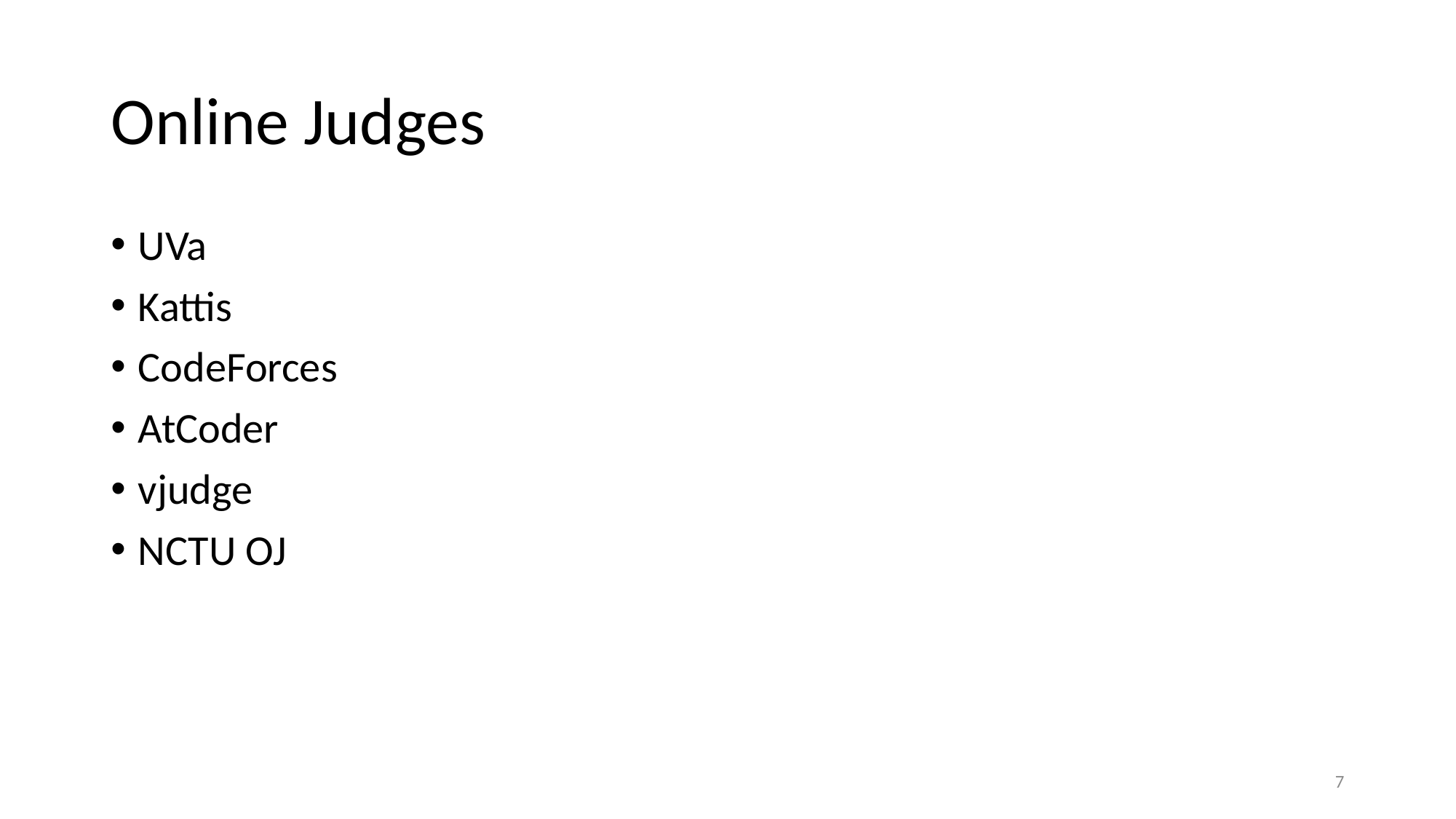

# Online Judges
UVa
Kattis
CodeForces
AtCoder
vjudge
NCTU OJ
7